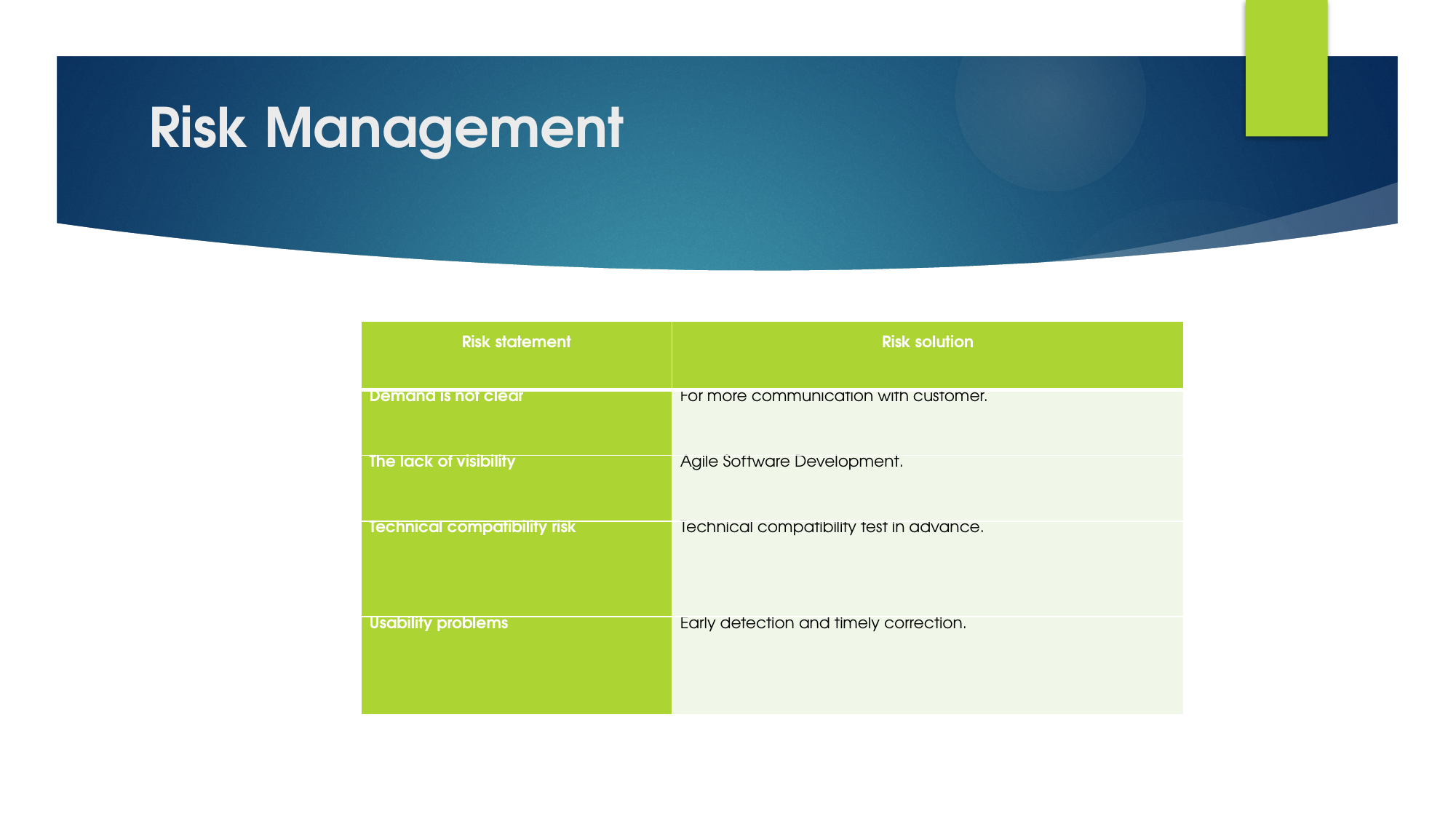

# Risk Management
| Risk statement | Risk solution |
| --- | --- |
| Demand is not clear | For more communication with customer. |
| The lack of visibility | Agile Software Development. |
| Technical compatibility risk | Technical compatibility test in advance. |
| Usability problems | Early detection and timely correction. |